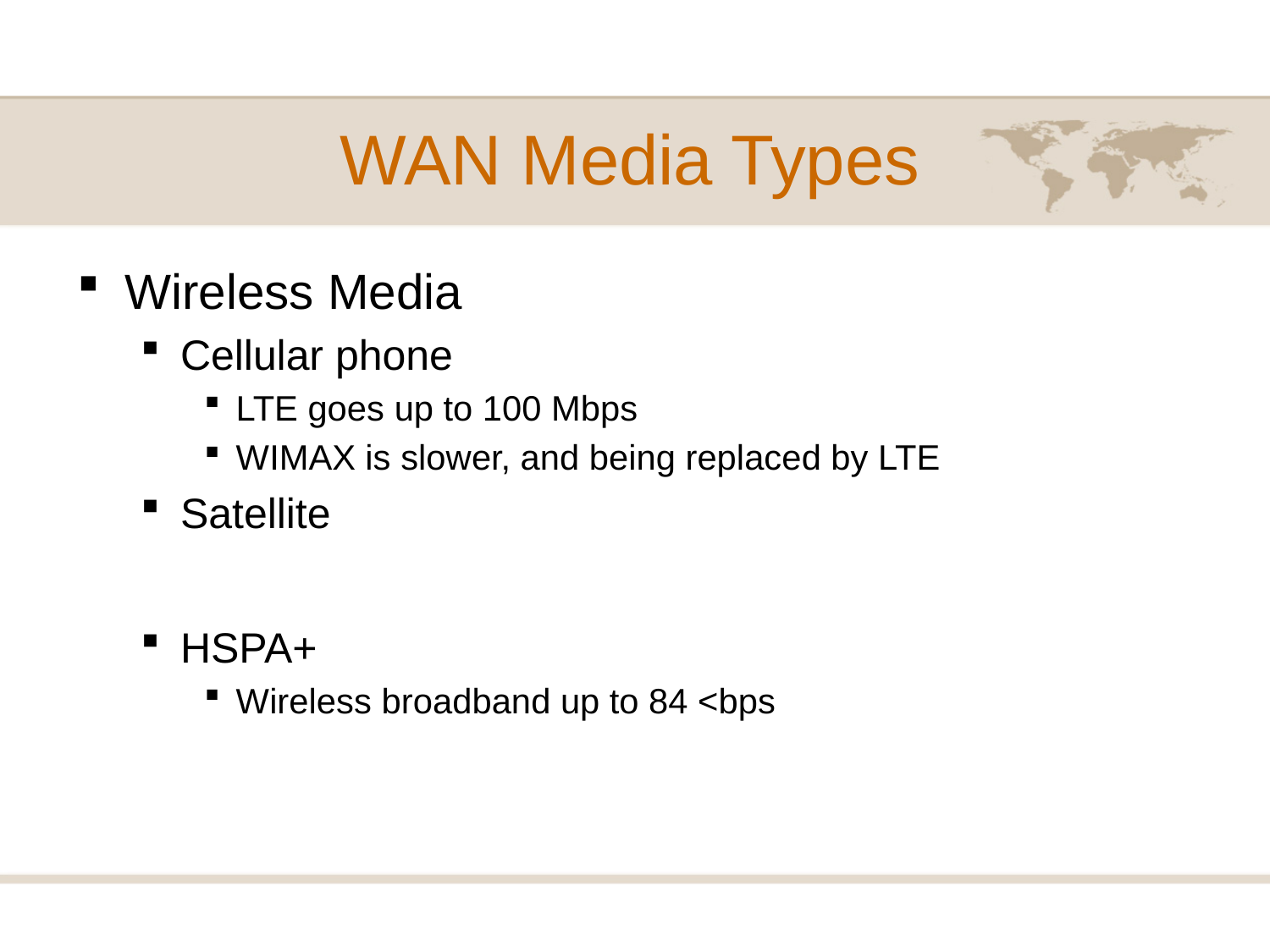

# WAN Media Types
Wireless Media
Cellular phone
LTE goes up to 100 Mbps
WIMAX is slower, and being replaced by LTE
Satellite

HSPA+
Wireless broadband up to 84 <bps